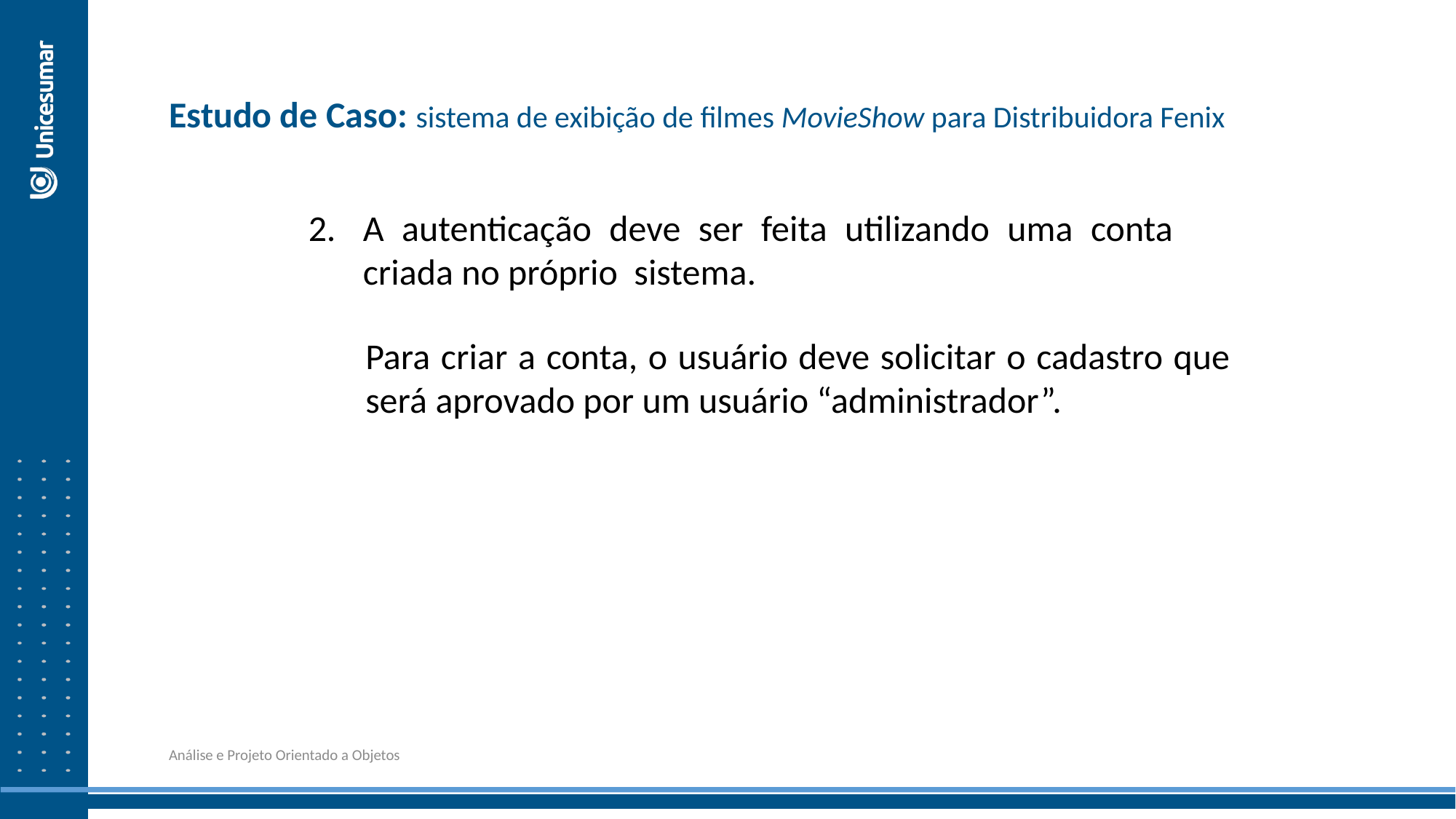

Estudo de Caso: sistema de exibição de filmes MovieShow para Distribuidora Fenix
A autenticação deve ser feita utilizando uma conta criada no próprio  sistema.

Para criar a conta, o usuário deve solicitar o cadastro que será aprovado por um usuário “administrador”.

Análise e Projeto Orientado a Objetos